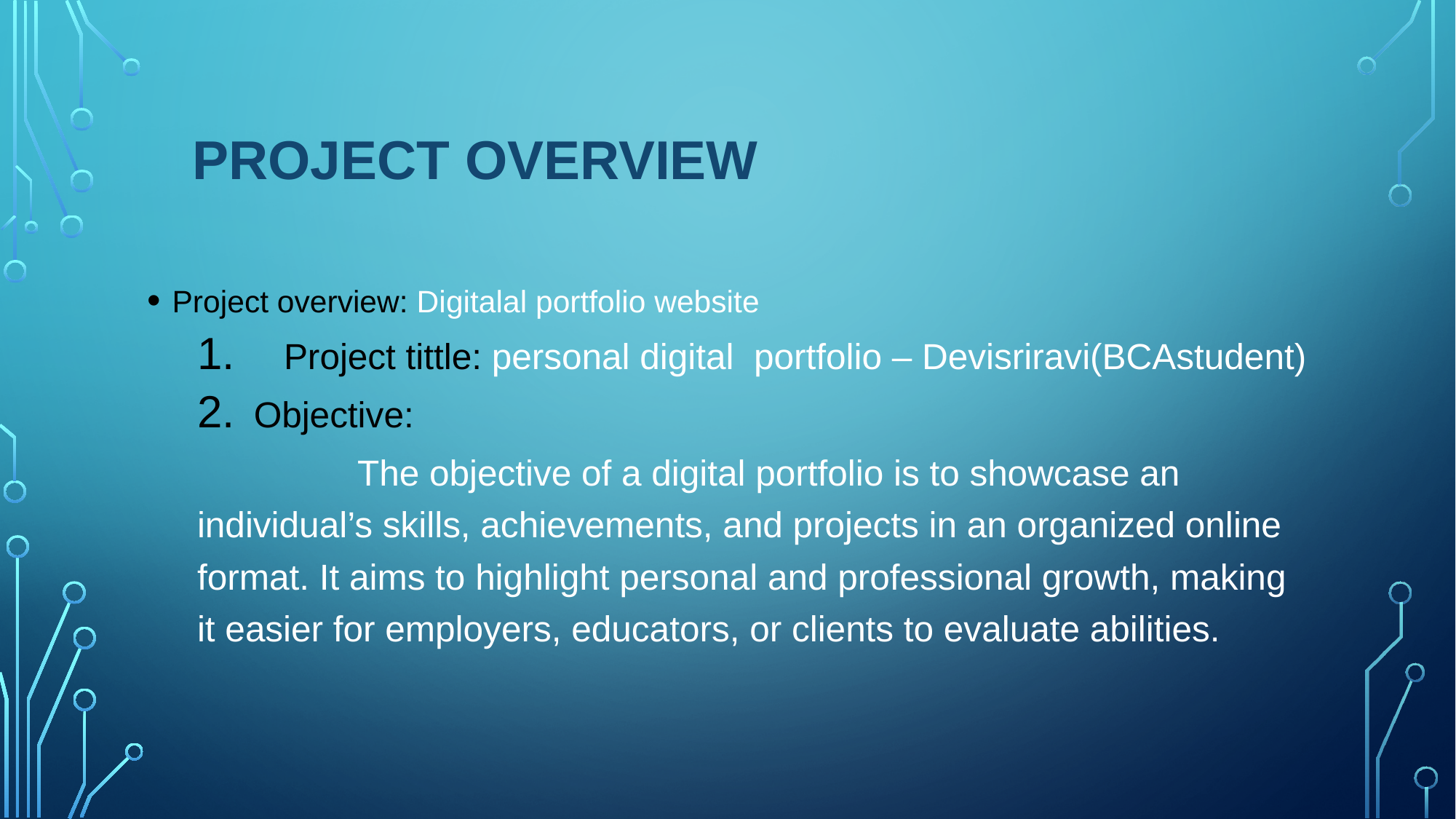

# Project overview
Project overview: Digitalal portfolio website
   Project tittle: personal digital  portfolio – Devisriravi(BCAstudent)
Objective:
                The objective of a digital portfolio is to showcase an individual’s skills, achievements, and projects in an organized online format. It aims to highlight personal and professional growth, making it easier for employers, educators, or clients to evaluate abilities.